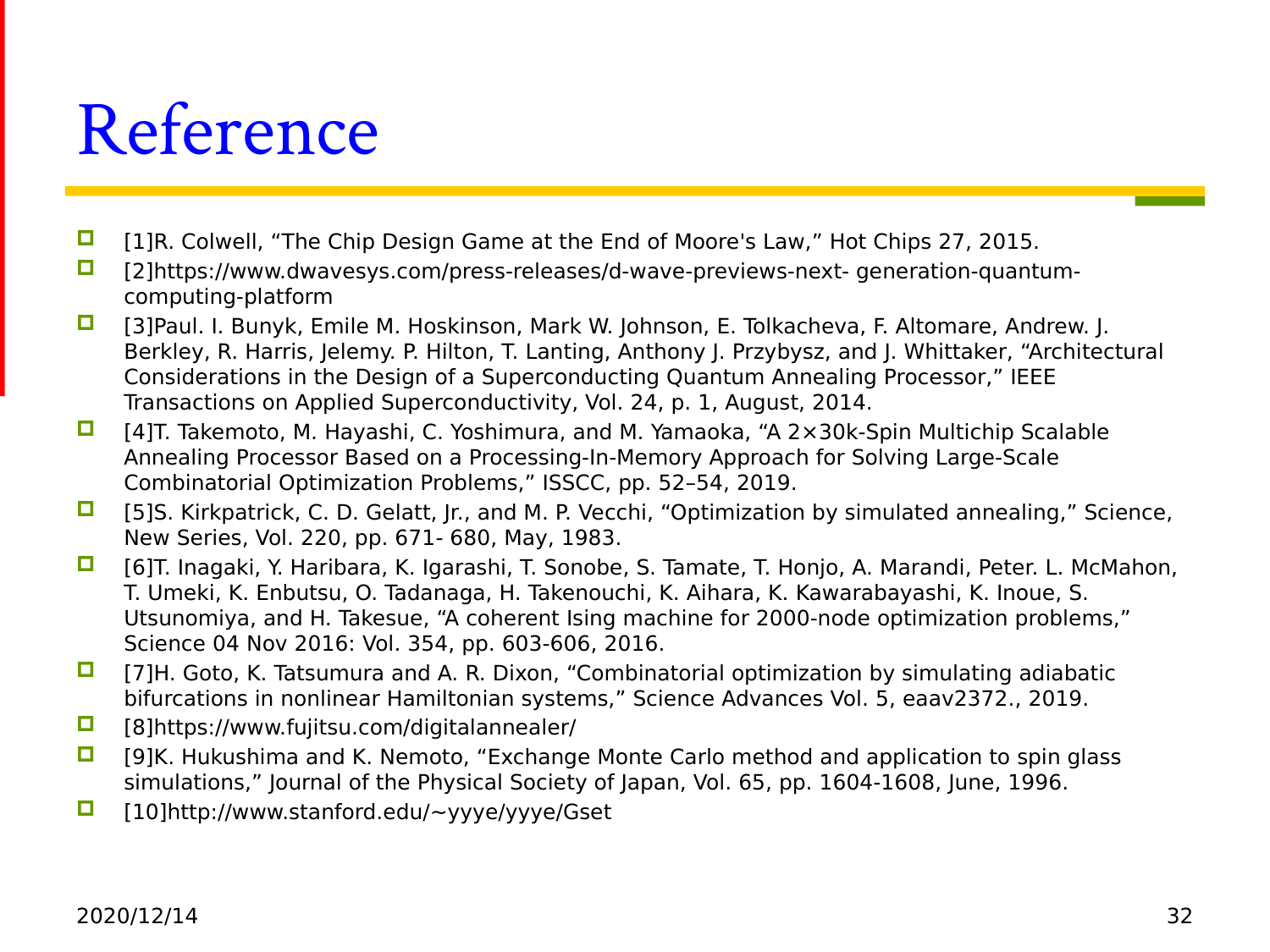

# Reference
[1]R. Colwell, “The Chip Design Game at the End of Moore's Law,” Hot Chips 27, 2015.
[2]https://www.dwavesys.com/press-releases/d-wave-previews-next- generation-quantum-computing-platform
[3]Paul. I. Bunyk, Emile M. Hoskinson, Mark W. Johnson, E. Tolkacheva, F. Altomare, Andrew. J. Berkley, R. Harris, Jelemy. P. Hilton, T. Lanting, Anthony J. Przybysz, and J. Whittaker, “Architectural Considerations in the Design of a Superconducting Quantum Annealing Processor,” IEEE Transactions on Applied Superconductivity, Vol. 24, p. 1, August, 2014.
[4]T. Takemoto, M. Hayashi, C. Yoshimura, and M. Yamaoka, “A 2×30k-Spin Multichip Scalable Annealing Processor Based on a Processing-In-Memory Approach for Solving Large-Scale Combinatorial Optimization Problems,” ISSCC, pp. 52–54, 2019.
[5]S. Kirkpatrick, C. D. Gelatt, Jr., and M. P. Vecchi, “Optimization by simulated annealing,” Science, New Series, Vol. 220, pp. 671- 680, May, 1983.
[6]T. Inagaki, Y. Haribara, K. Igarashi, T. Sonobe, S. Tamate, T. Honjo, A. Marandi, Peter. L. McMahon, T. Umeki, K. Enbutsu, O. Tadanaga, H. Takenouchi, K. Aihara, K. Kawarabayashi, K. Inoue, S. Utsunomiya, and H. Takesue, “A coherent Ising machine for 2000-node optimization problems,” Science 04 Nov 2016: Vol. 354, pp. 603-606, 2016.
[7]H. Goto, K. Tatsumura and A. R. Dixon, “Combinatorial optimization by simulating adiabatic bifurcations in nonlinear Hamiltonian systems,” Science Advances Vol. 5, eaav2372., 2019.
[8]https://www.fujitsu.com/digitalannealer/
[9]K. Hukushima and K. Nemoto, “Exchange Monte Carlo method and application to spin glass simulations,” Journal of the Physical Society of Japan, Vol. 65, pp. 1604-1608, June, 1996.
[10]http://www.stanford.edu/~yyye/yyye/Gset

2020/12/14
32